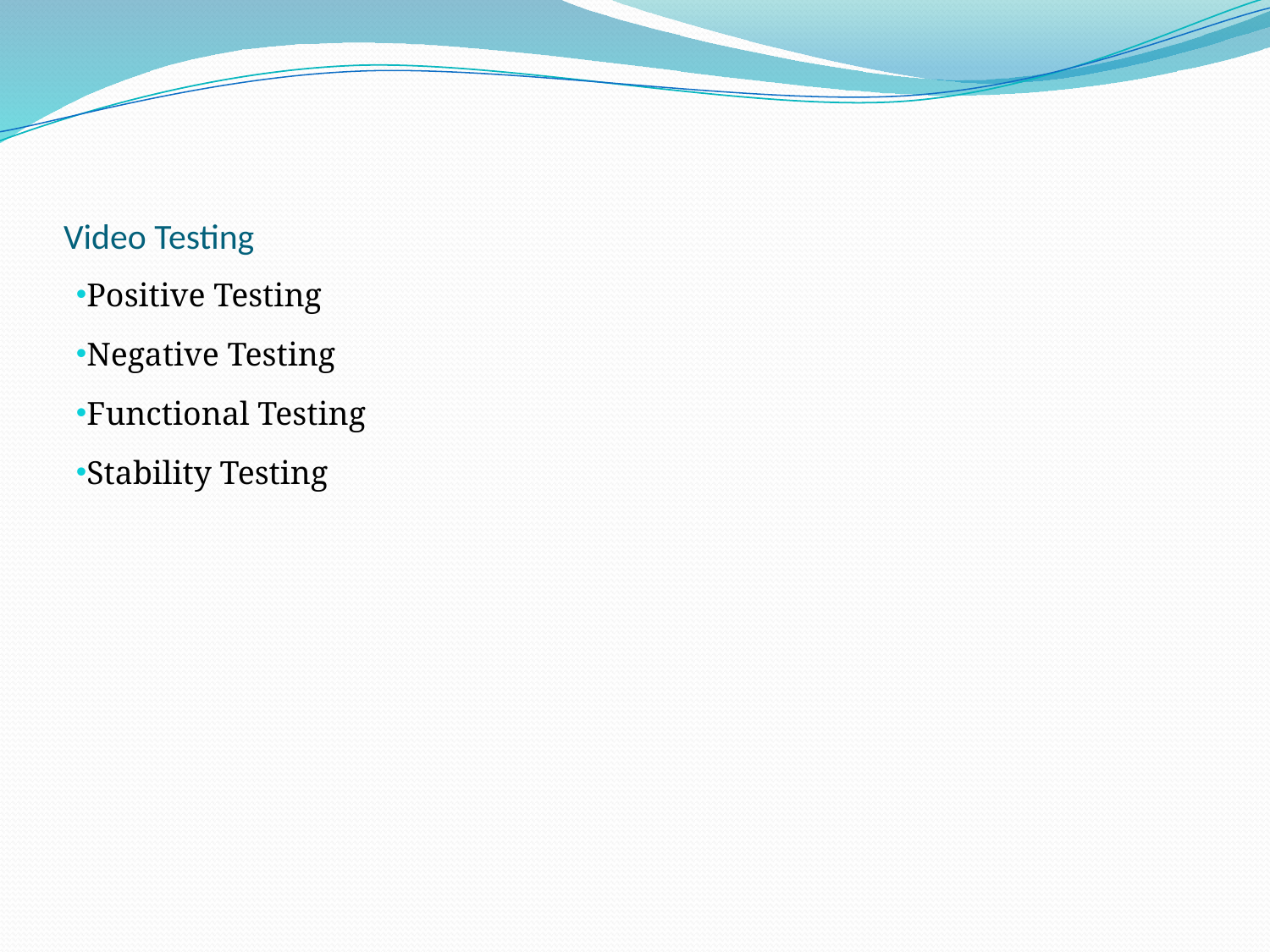

# Video Testing
Positive Testing
Negative Testing
Functional Testing
Stability Testing